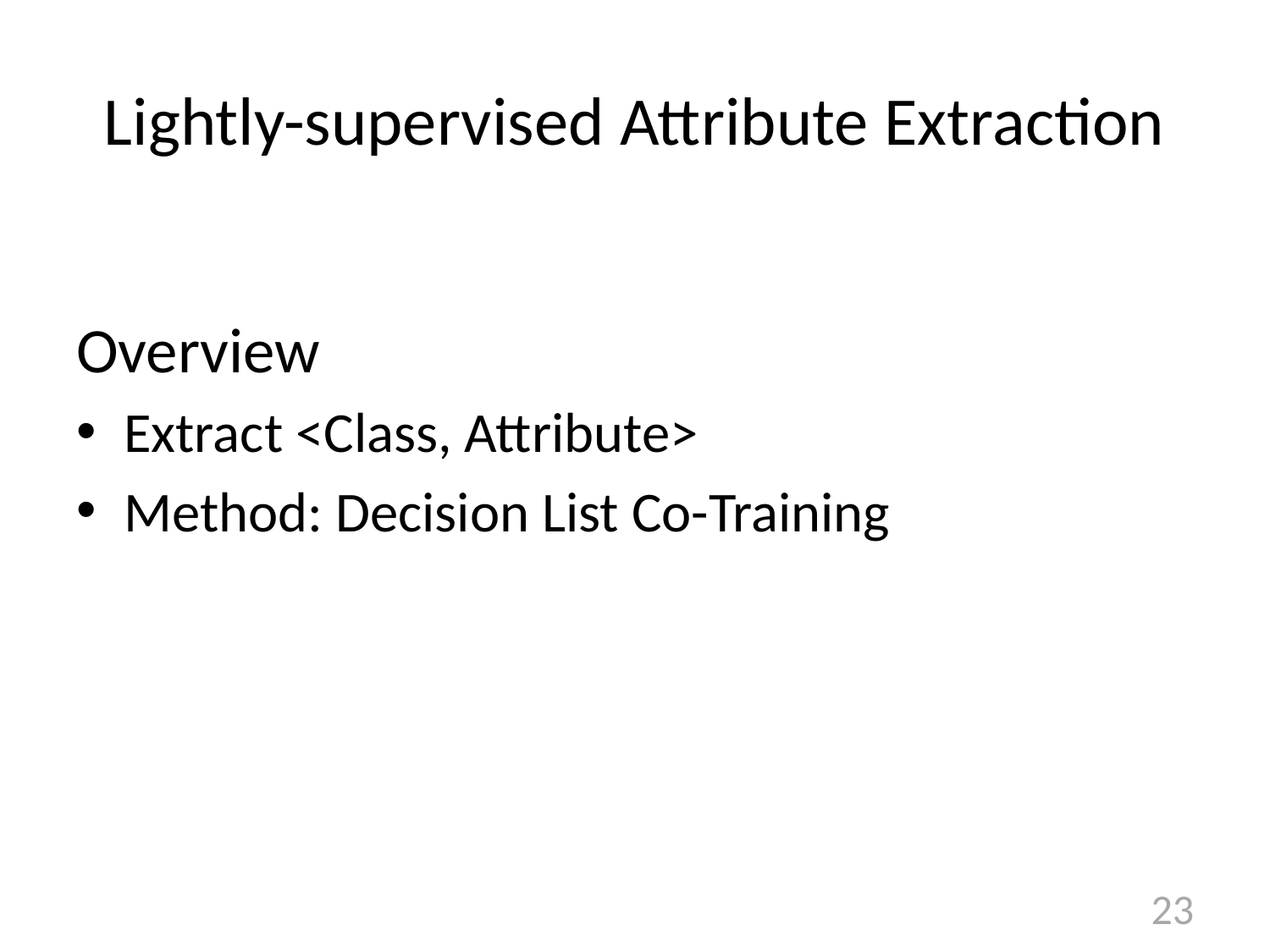

# Lightly-supervised Attribute Extraction

Overview
Extract <Class, Attribute>
Method: Decision List Co-Training

23